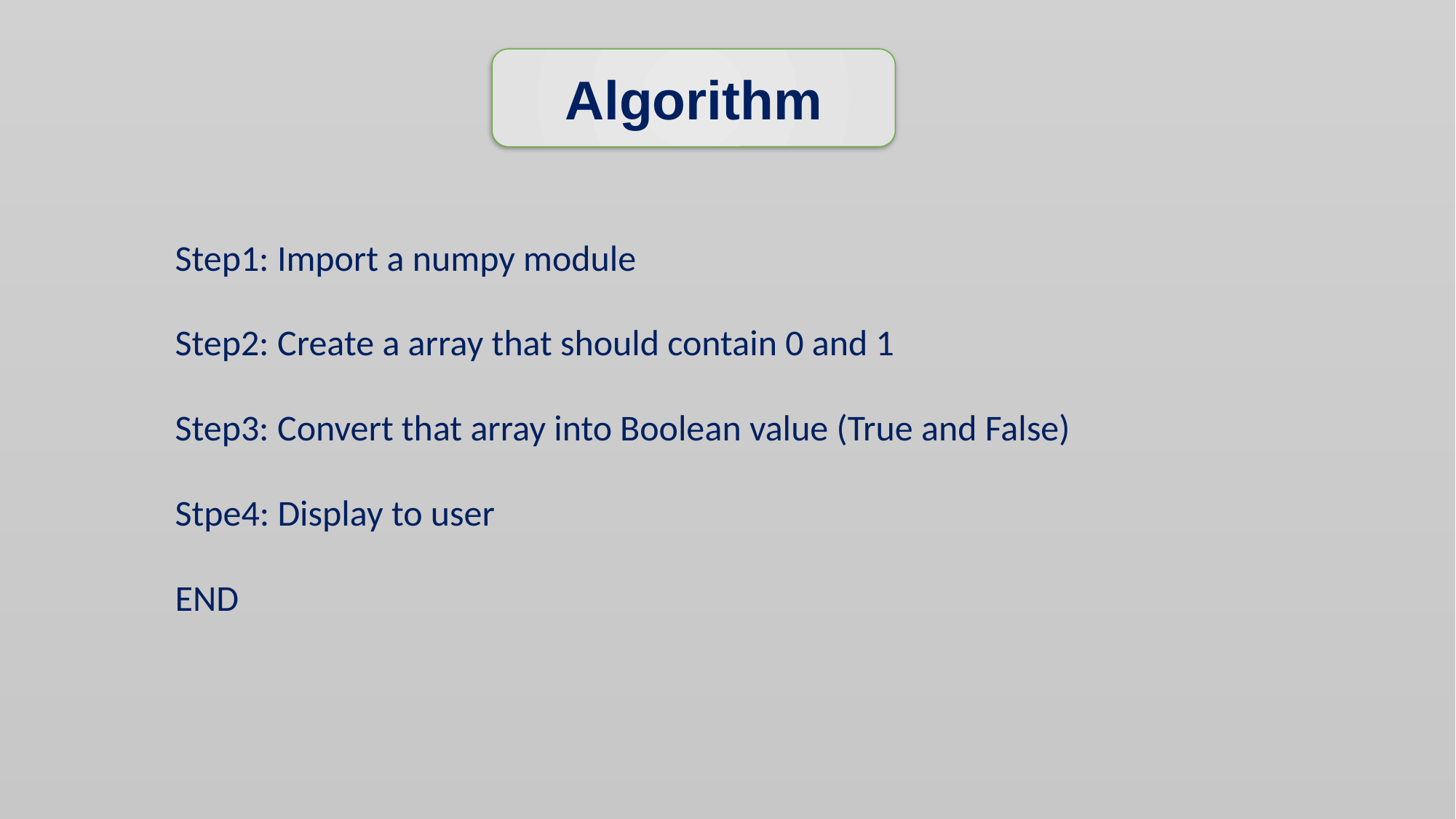

Algorithm
# Step1: Import a numpy module
Step2: Create a array that should contain 0 and 1
Step3: Convert that array into Boolean value (True and False)
Stpe4: Display to user
END